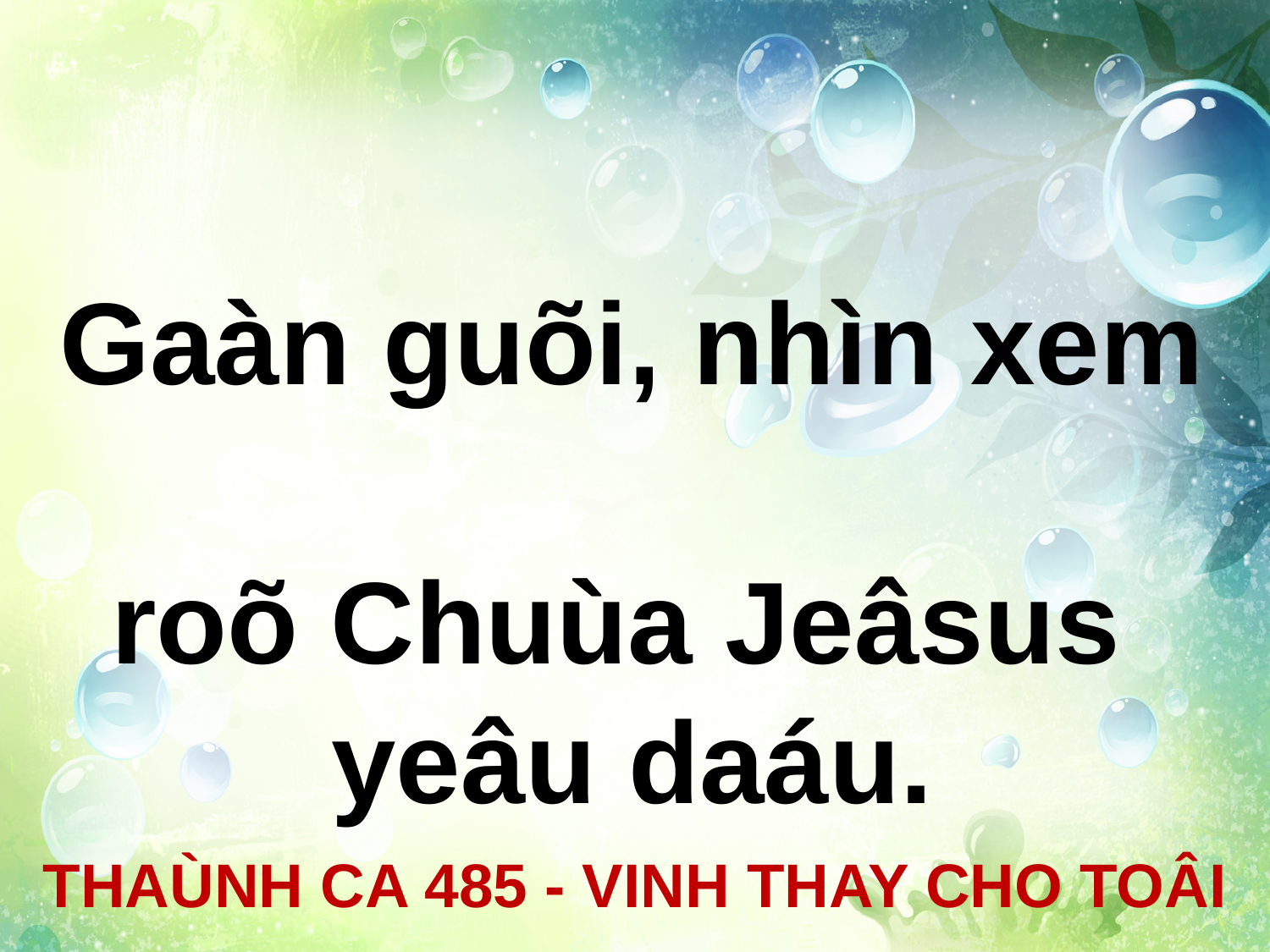

Gaàn guõi, nhìn xem
roõ Chuùa Jeâsus
yeâu daáu.
THAÙNH CA 485 - VINH THAY CHO TOÂI